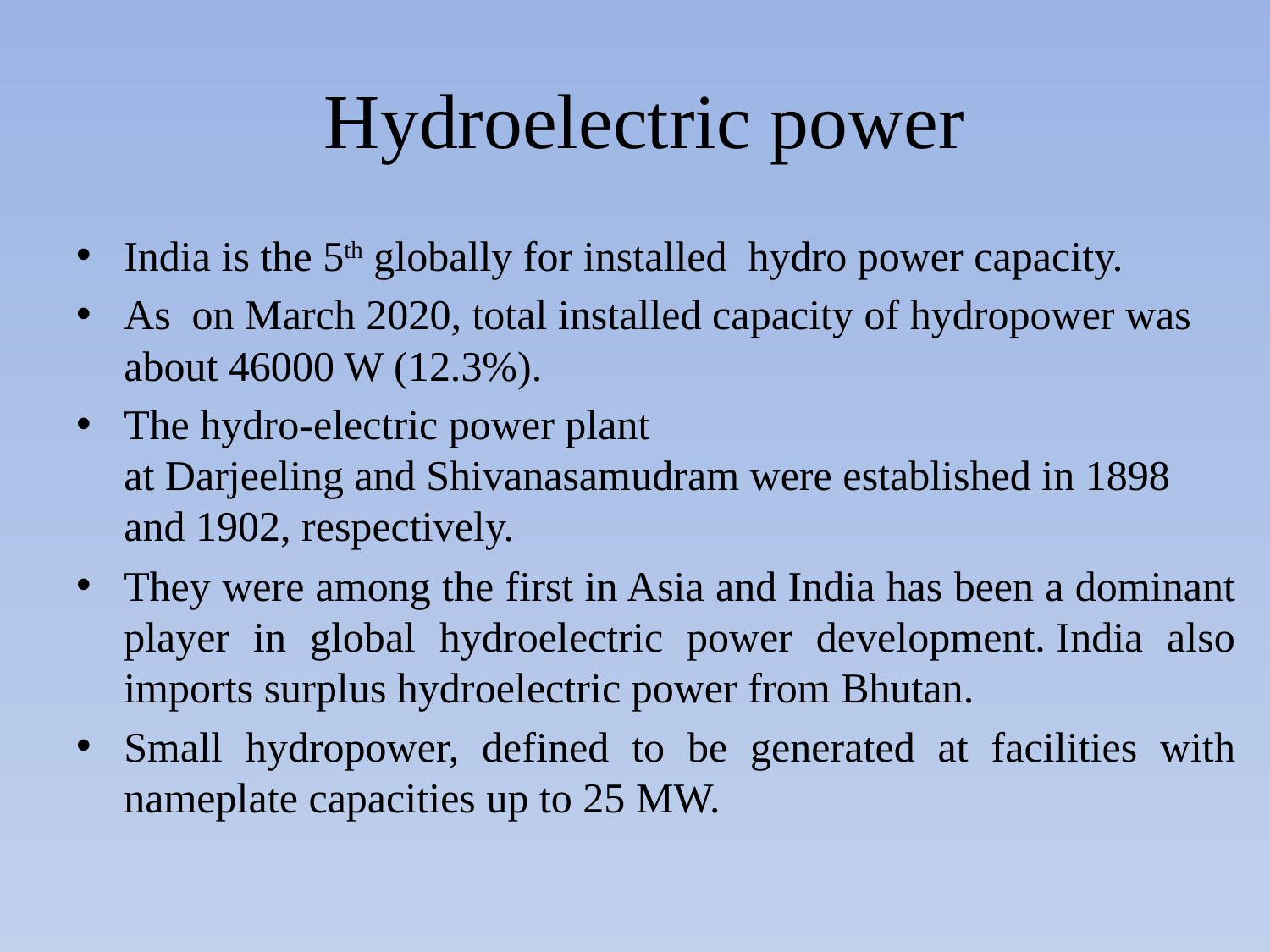

# Hydroelectric power
India is the 5th globally for installed  hydro power capacity.
As  on March 2020, total installed capacity of hydropower was about 46000 W (12.3%).
The hydro-electric power plant at Darjeeling and Shivanasamudram were established in 1898 and 1902, respectively.
They were among the first in Asia and India has been a dominant player in global hydroelectric power development. India also imports surplus hydroelectric power from Bhutan.
Small hydropower, defined to be generated at facilities with nameplate capacities up to 25 MW.